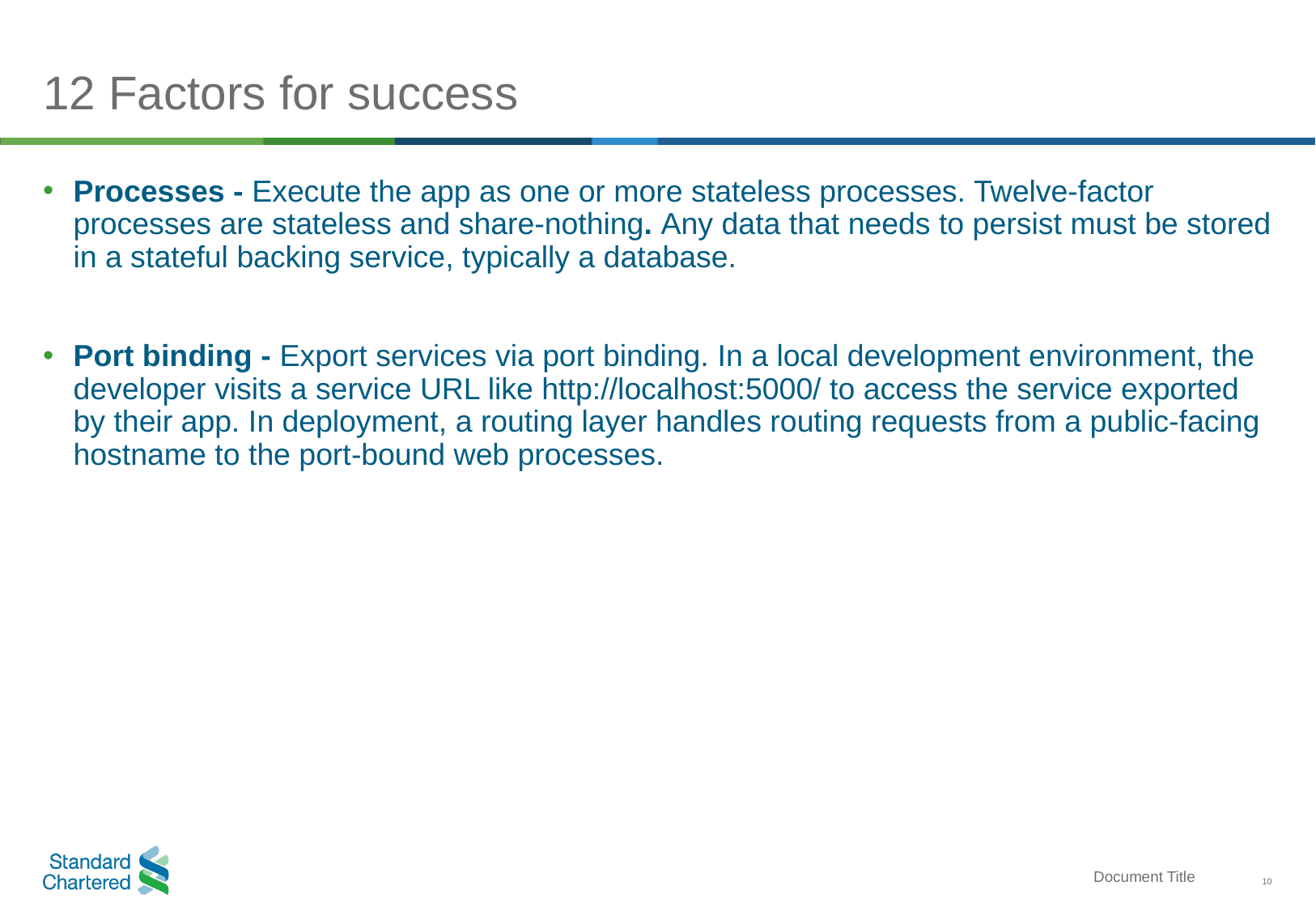

# 12 Factors for success
Processes - Execute the app as one or more stateless processes. Twelve-factor processes are stateless and share-nothing. Any data that needs to persist must be stored in a stateful backing service, typically a database.

Port binding - Export services via port binding. In a local development environment, the developer visits a service URL like http://localhost:5000/ to access the service exported by their app. In deployment, a routing layer handles routing requests from a public-facing hostname to the port-bound web processes.